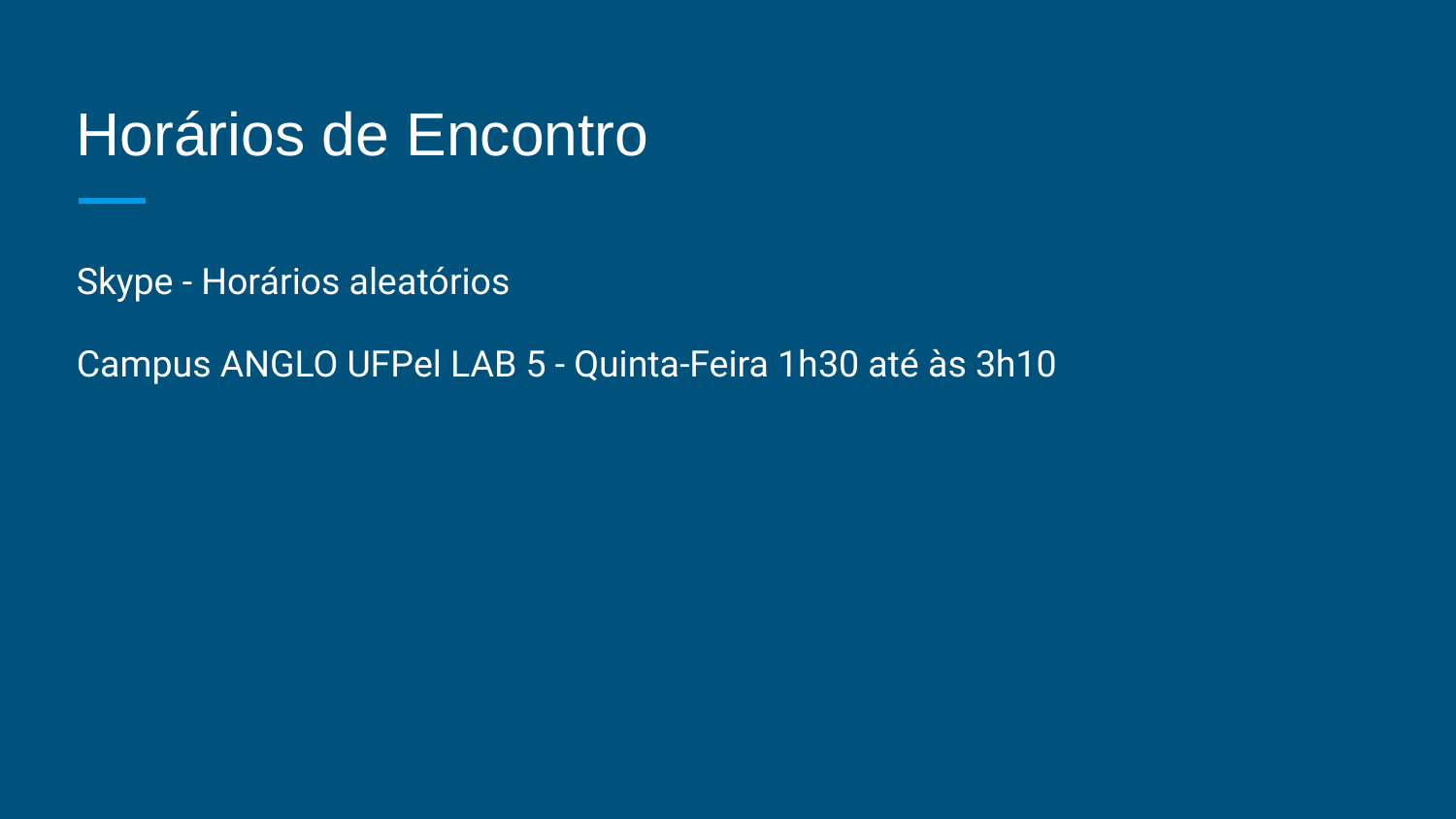

# Horários de Encontro
Skype - Horários aleatórios
Campus ANGLO UFPel LAB 5 - Quinta-Feira 1h30 até às 3h10